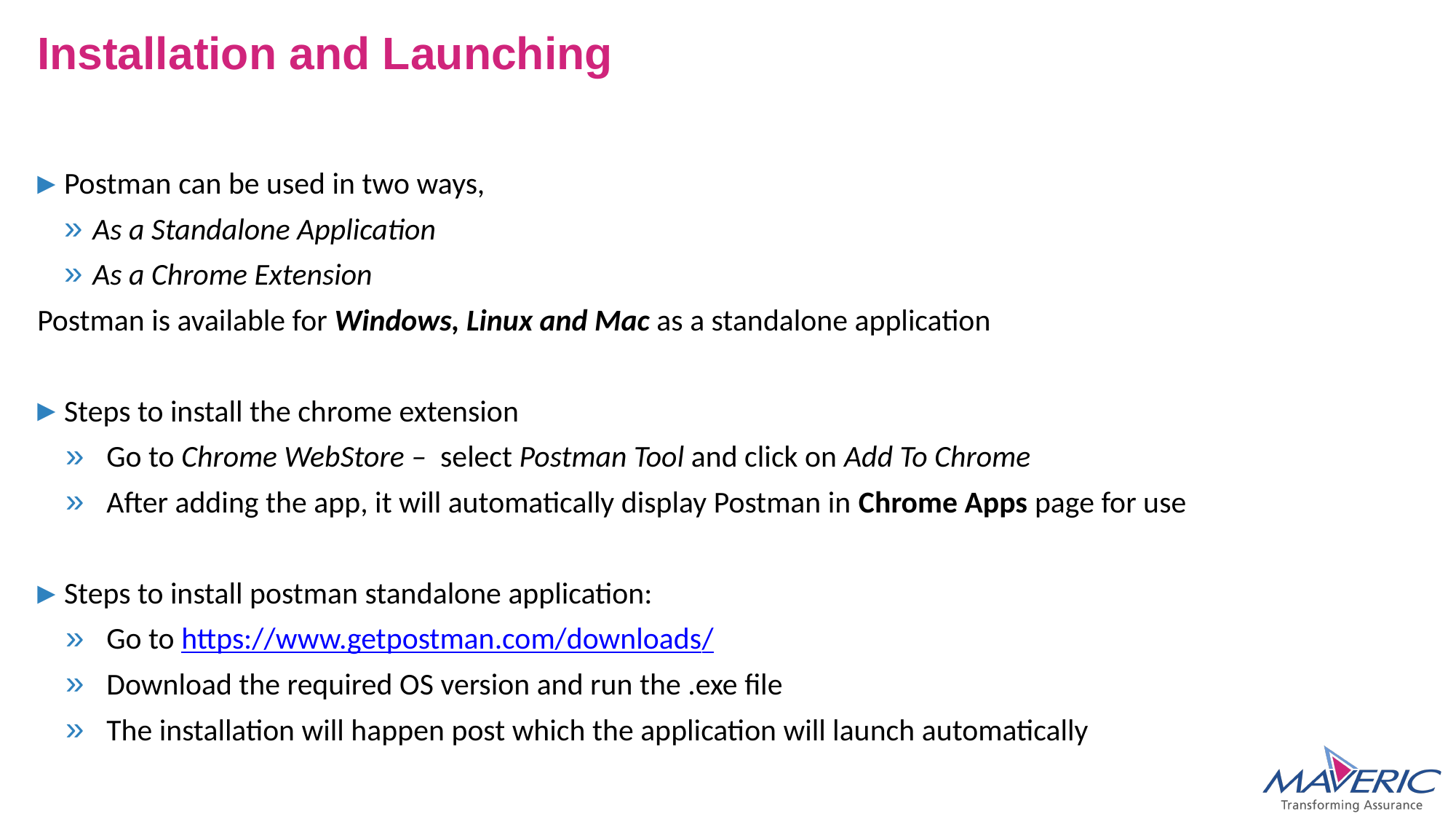

# Installation and Launching
Postman can be used in two ways,
As a Standalone Application
As a Chrome Extension
Postman is available for Windows, Linux and Mac as a standalone application

Steps to install the chrome extension
Go to Chrome WebStore –  select Postman Tool and click on Add To Chrome
After adding the app, it will automatically display Postman in Chrome Apps page for use

Steps to install postman standalone application:
Go to https://www.getpostman.com/downloads/
Download the required OS version and run the .exe file
The installation will happen post which the application will launch automatically

Chrome extension also available but will be deprecated soon